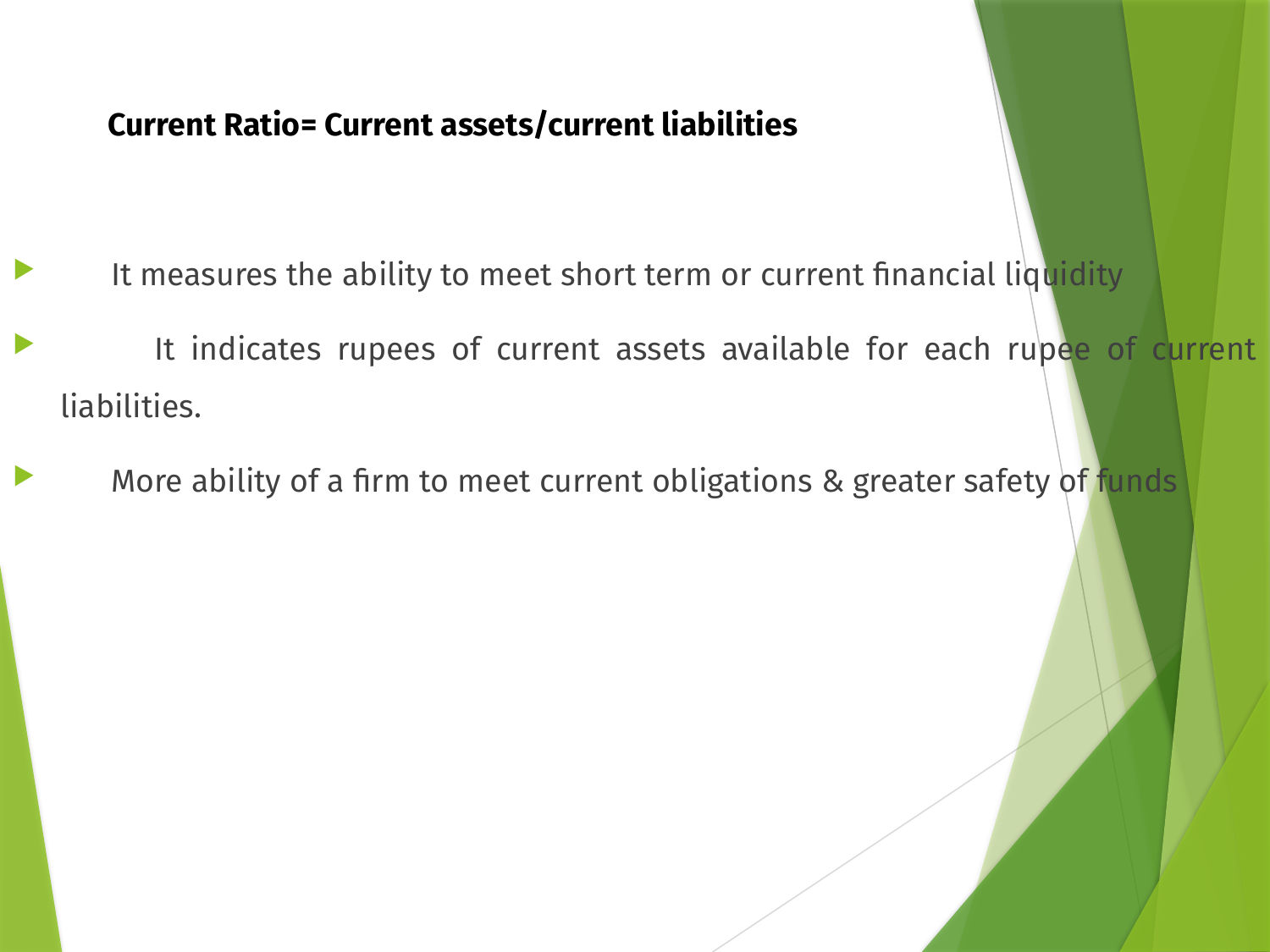

Current Ratio= Current assets/current liabilities

      It measures the ability to meet short term or current financial liquidity
      It indicates rupees of current assets available for each rupee of current liabilities.
      More ability of a firm to meet current obligations & greater safety of funds